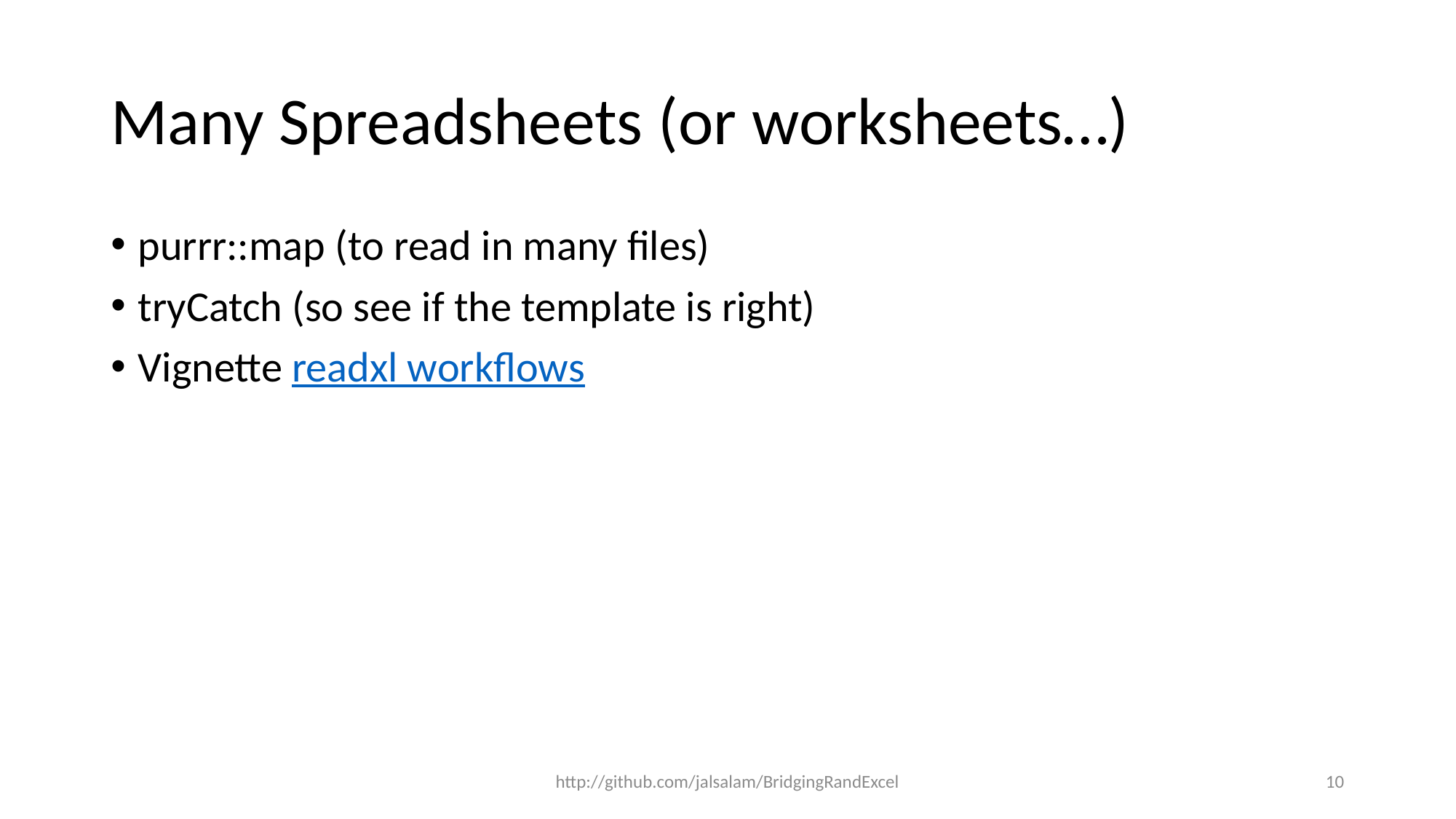

# Many Spreadsheets (or worksheets…)
purrr::map (to read in many files)
tryCatch (so see if the template is right)
Vignette readxl workflows
http://github.com/jalsalam/BridgingRandExcel
10